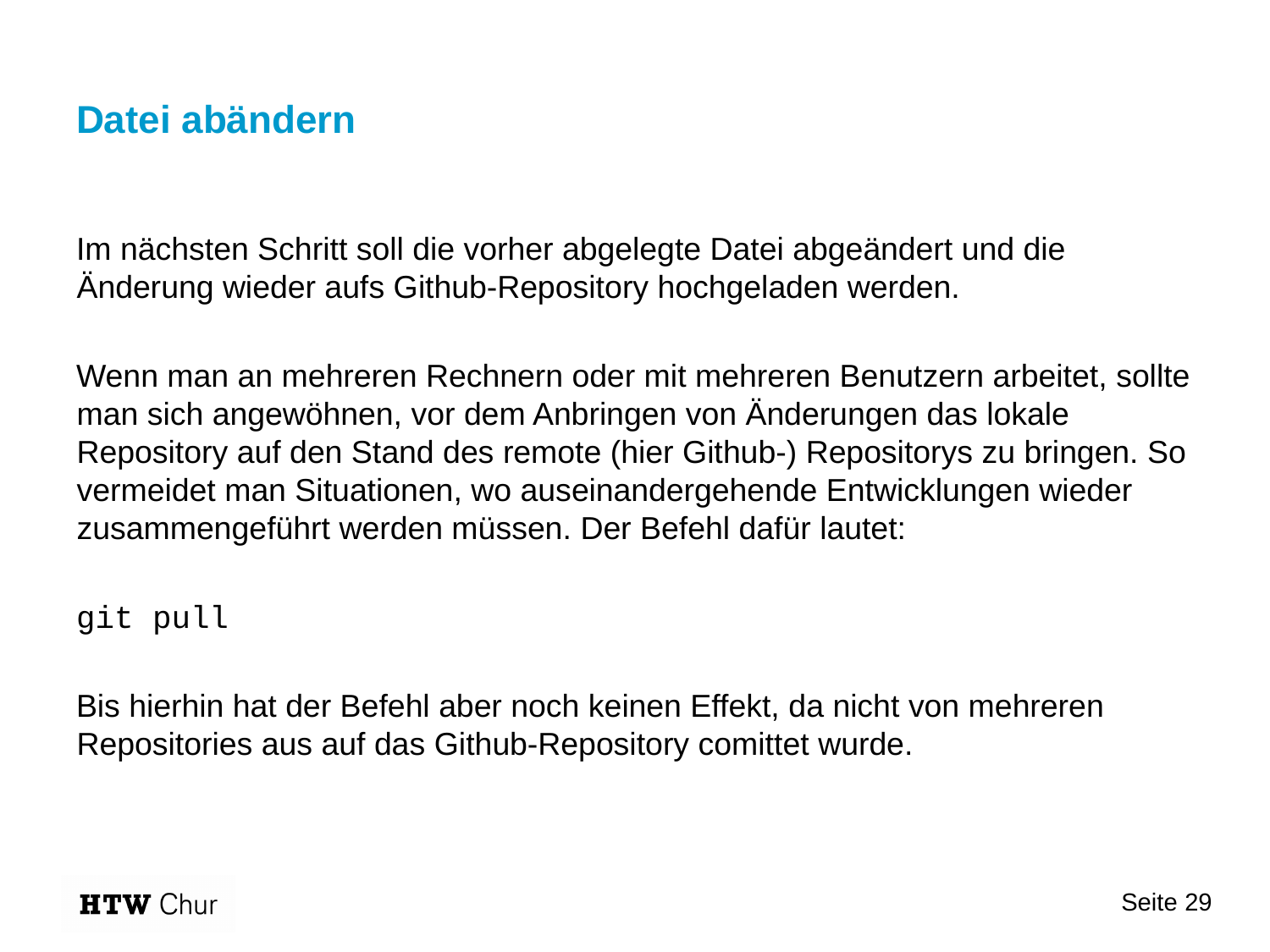

# Datei abändern
Im nächsten Schritt soll die vorher abgelegte Datei abgeändert und die Änderung wieder aufs Github-Repository hochgeladen werden.

Wenn man an mehreren Rechnern oder mit mehreren Benutzern arbeitet, sollte man sich angewöhnen, vor dem Anbringen von Änderungen das lokale Repository auf den Stand des remote (hier Github-) Repositorys zu bringen. So vermeidet man Situationen, wo auseinandergehende Entwicklungen wieder zusammengeführt werden müssen. Der Befehl dafür lautet:

git pull

Bis hierhin hat der Befehl aber noch keinen Effekt, da nicht von mehreren Repositories aus auf das Github-Repository comittet wurde.
Seite 29